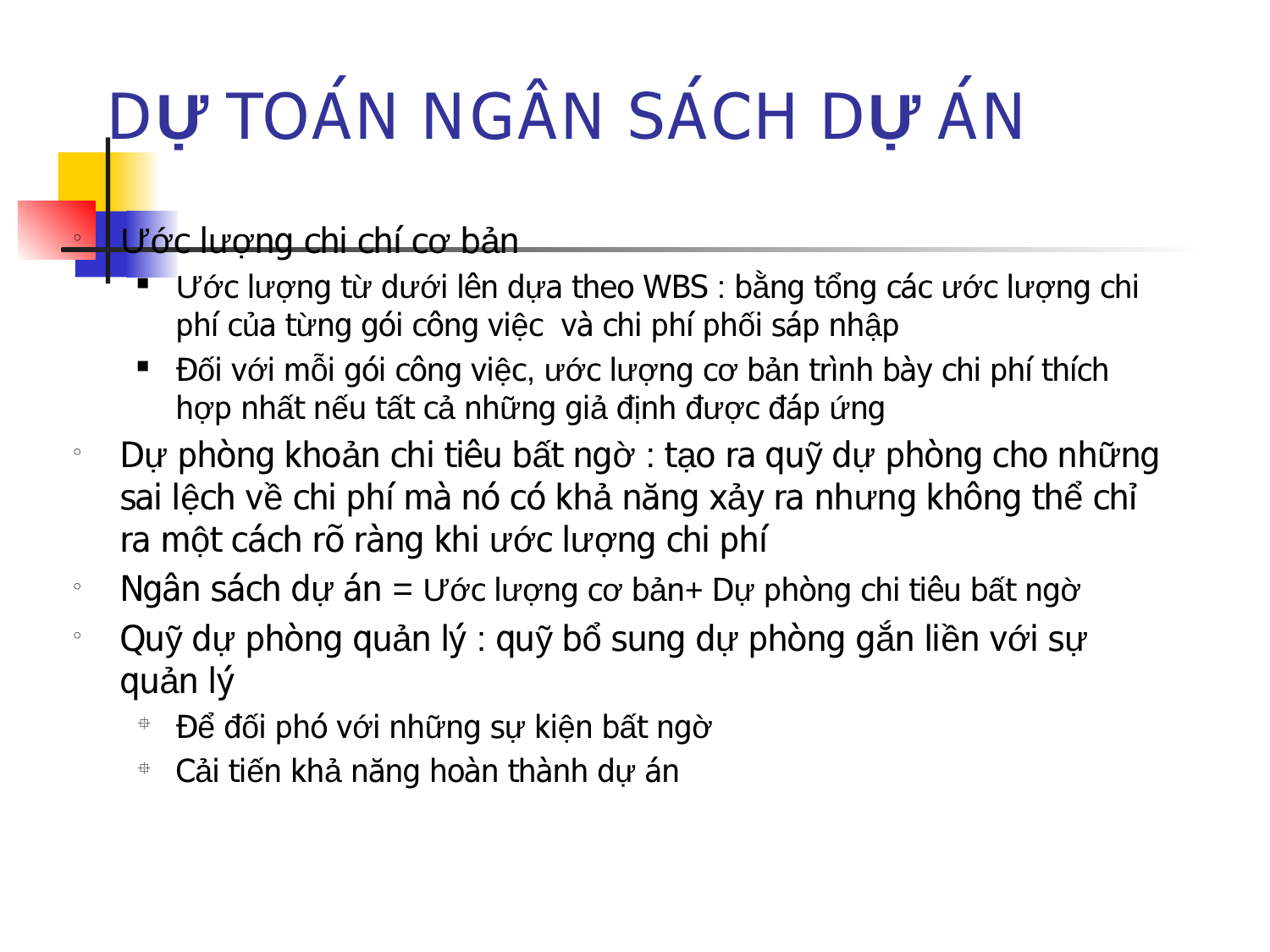

# DỰ TOÁN NGÂN SÁCH DỰ ÁN
Ước lượng chi chí cơ bản
Ước lượng từ dưới lên dựa theo WBS : bằng tổng các ước lượng chi phí của từng gói công việc  và chi phí phối sáp nhập
Đối với mỗi gói công việc, ước lượng cơ bản trình bày chi phí thích hợp nhất nếu tất cả những giả định được đáp ứng
Dự phòng khoản chi tiêu bất ngờ : tạo ra quỹ dự phòng cho những sai lệch về chi phí mà nó có khả năng xảy ra nhưng không thể chỉ ra một cách rõ ràng khi ước lượng chi phí
Ngân sách dự án = Ước lượng cơ bản+ Dự phòng chi tiêu bất ngờ
Quỹ dự phòng quản lý : quỹ bổ sung dự phòng gắn liền với sự quản lý
Để đối phó với những sự kiện bất ngờ
Cải tiến khả năng hoàn thành dự án